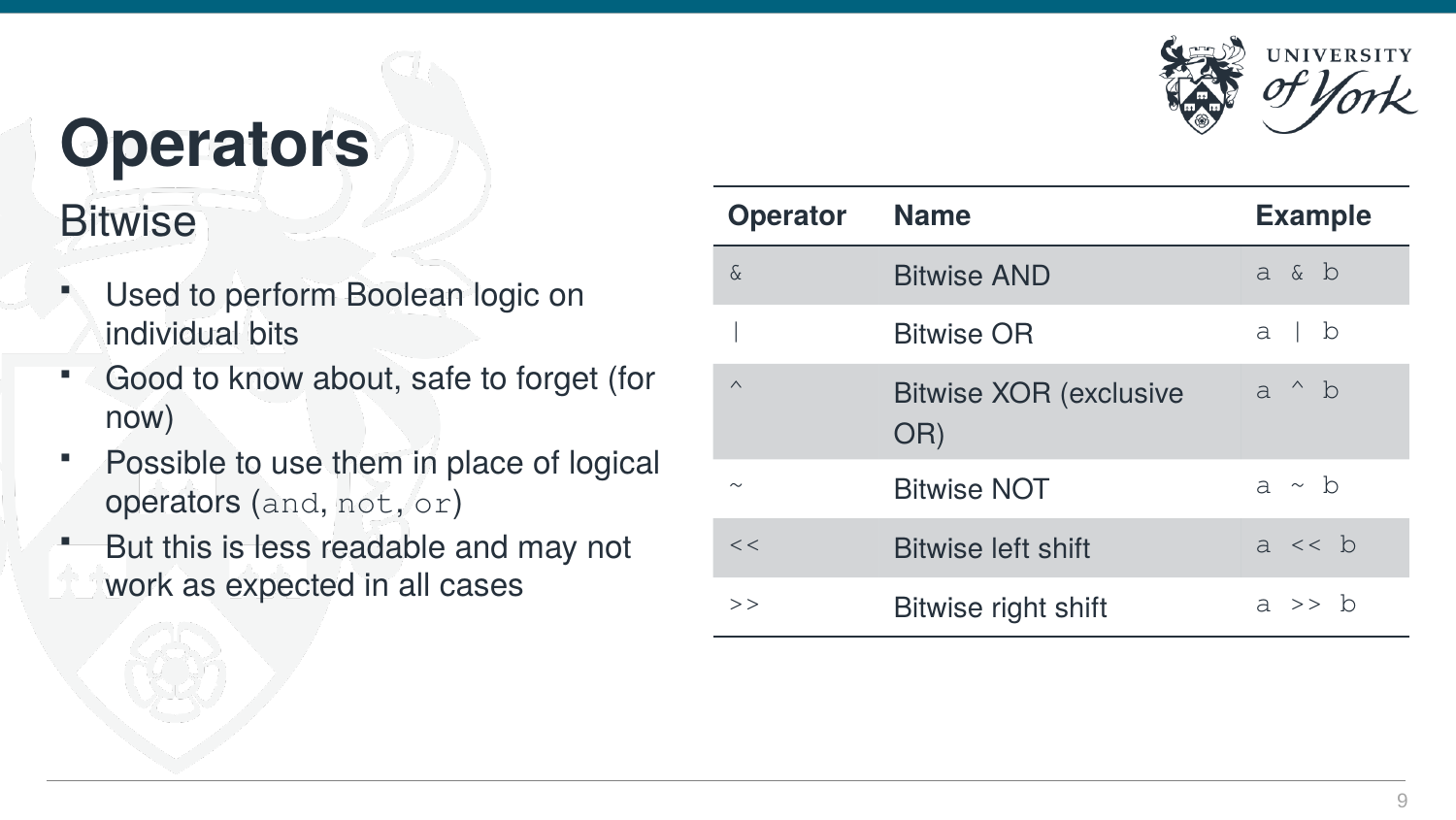

# Operators
| Operator | Name | Example |
| --- | --- | --- |
| & | Bitwise AND | a & b |
| | | Bitwise OR | a | b |
| ^ | Bitwise XOR (exclusive OR) | a ^ b |
| ~ | Bitwise NOT | a ~ b |
| << | Bitwise left shift | a << b |
| >> | Bitwise right shift | a >> b |
Bitwise
Used to perform Boolean logic on individual bits
Good to know about, safe to forget (for now)
Possible to use them in place of logical operators (and, not, or)
But this is less readable and may not work as expected in all cases